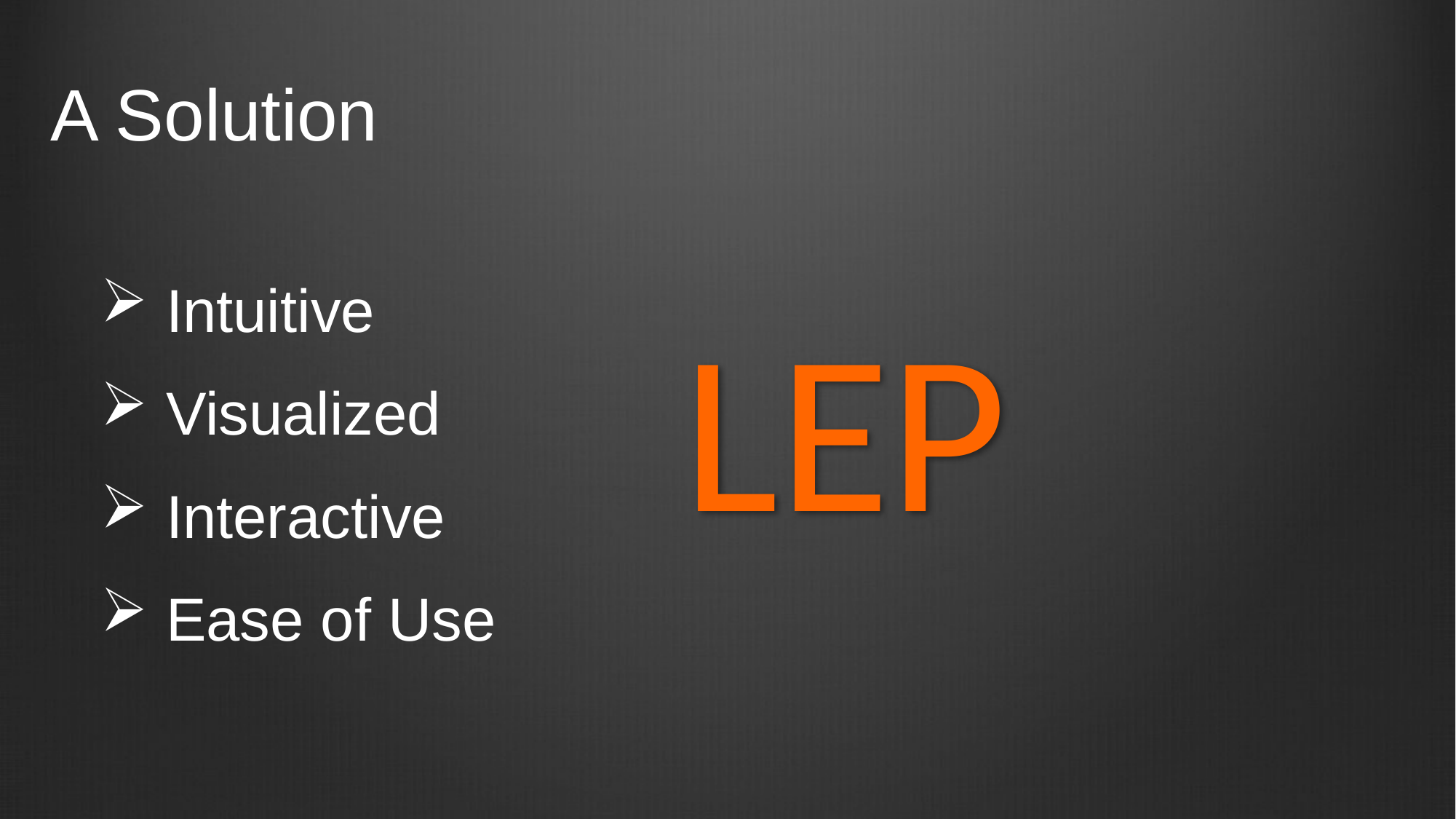

# A Solution

 Intuitive
 Visualized
 Interactive
 Ease of Use

LEP